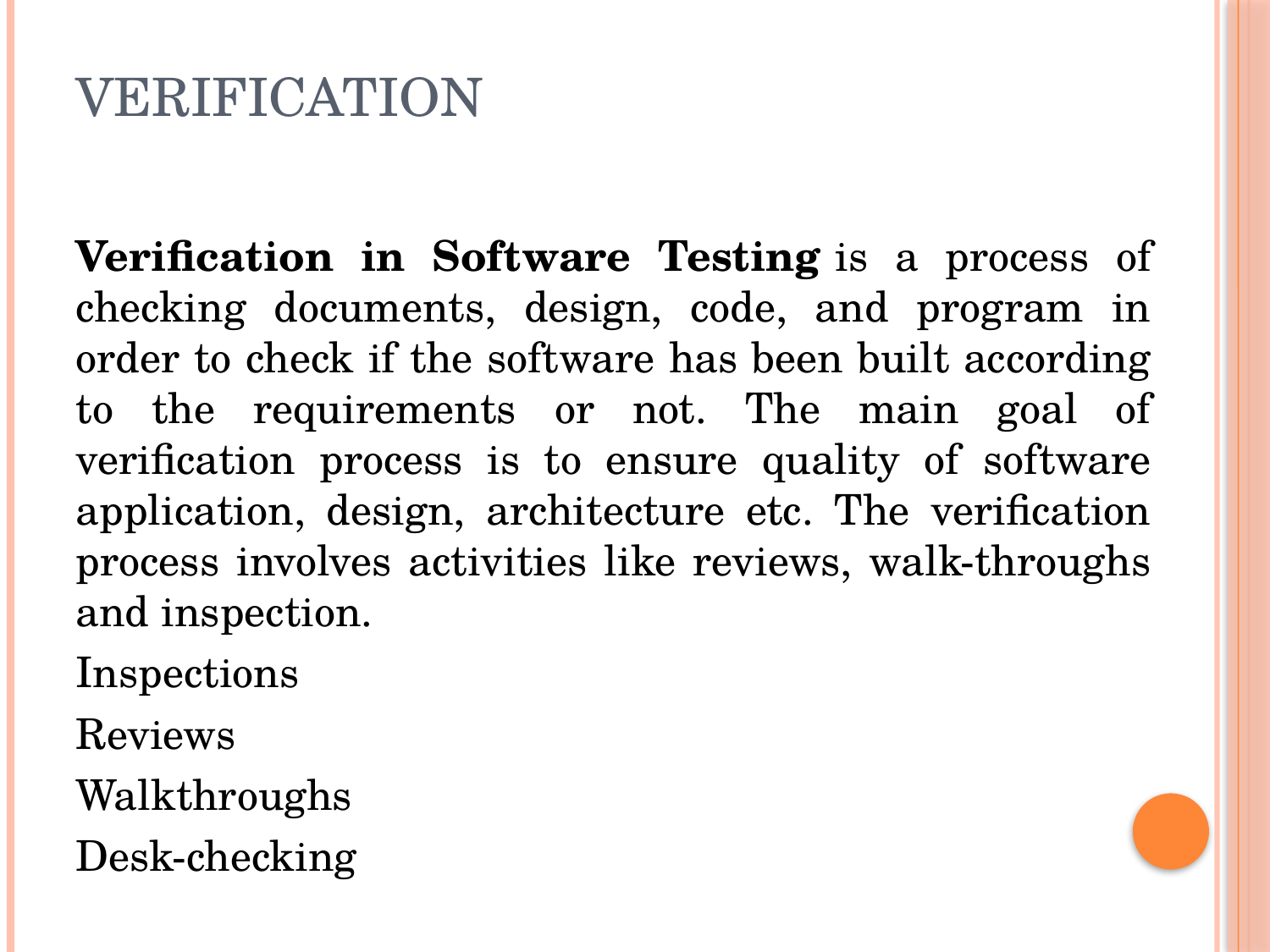

# verification
Verification in Software Testing is a process of checking documents, design, code, and program in order to check if the software has been built according to the requirements or not. The main goal of verification process is to ensure quality of software application, design, architecture etc. The verification process involves activities like reviews, walk-throughs and inspection.
Inspections
Reviews
Walkthroughs
Desk-checking